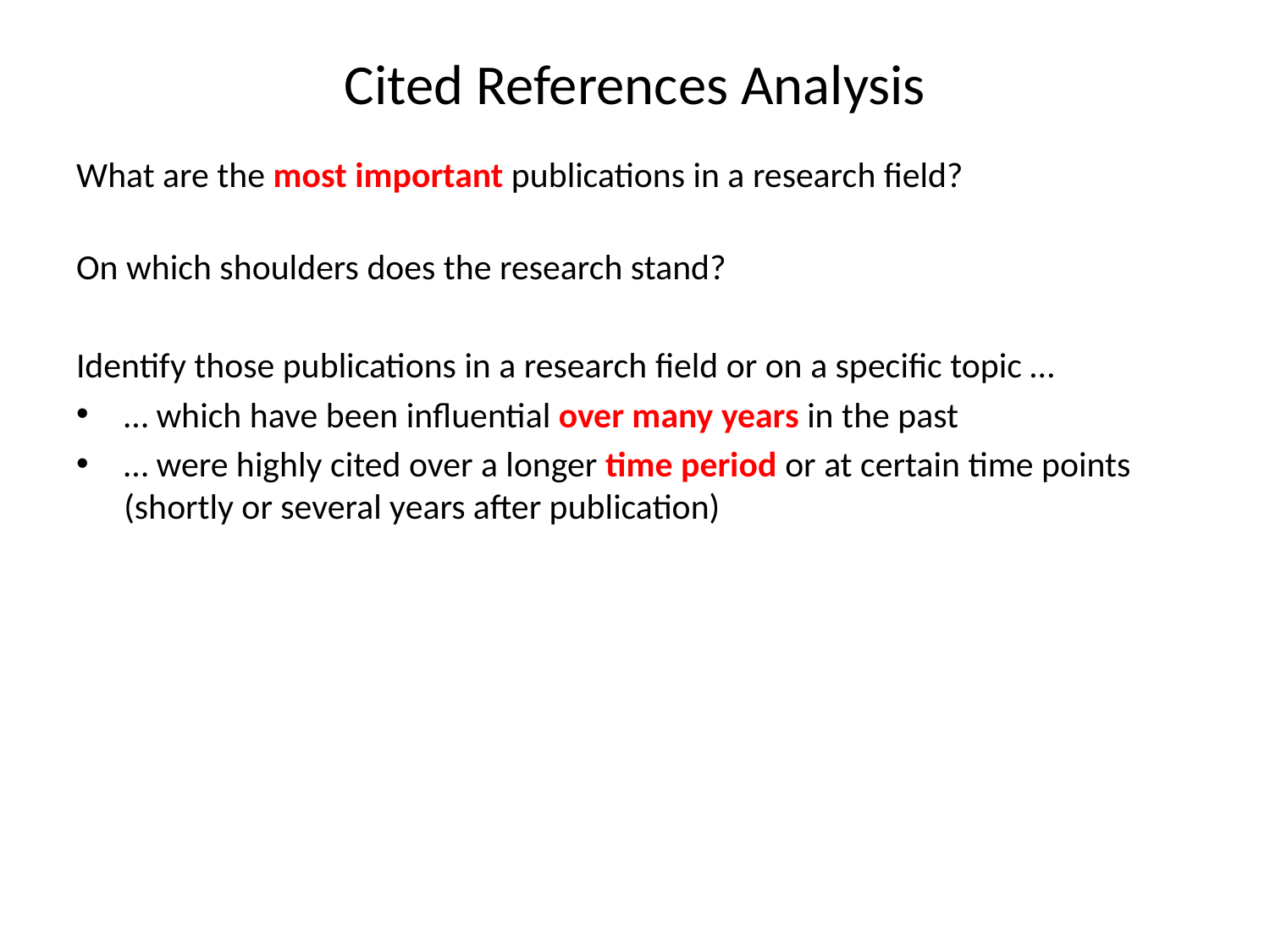

# Cited References Analysis
What are the most important publications in a research field?
On which shoulders does the research stand?

Identify those publications in a research ﬁeld or on a speciﬁc topic …
… which have been inﬂuential over many years in the past
… were highly cited over a longer time period or at certain time points
(shortly or several years after publication)